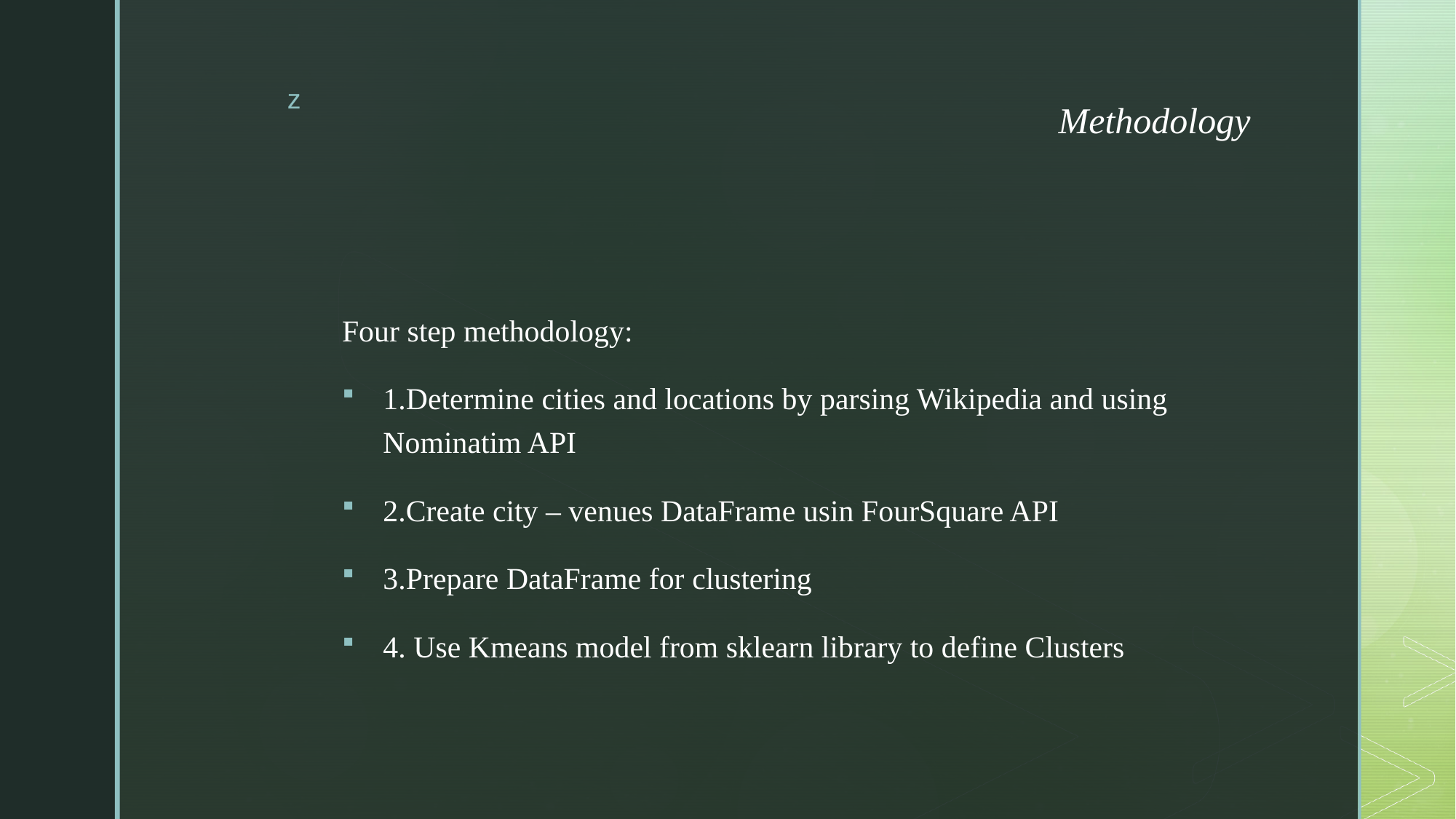

# Methodology
Four step methodology:
1.Determine cities and locations by parsing Wikipedia and using Nominatim API
2.Create city – venues DataFrame usin FourSquare API
3.Prepare DataFrame for clustering
4. Use Kmeans model from sklearn library to define Clusters